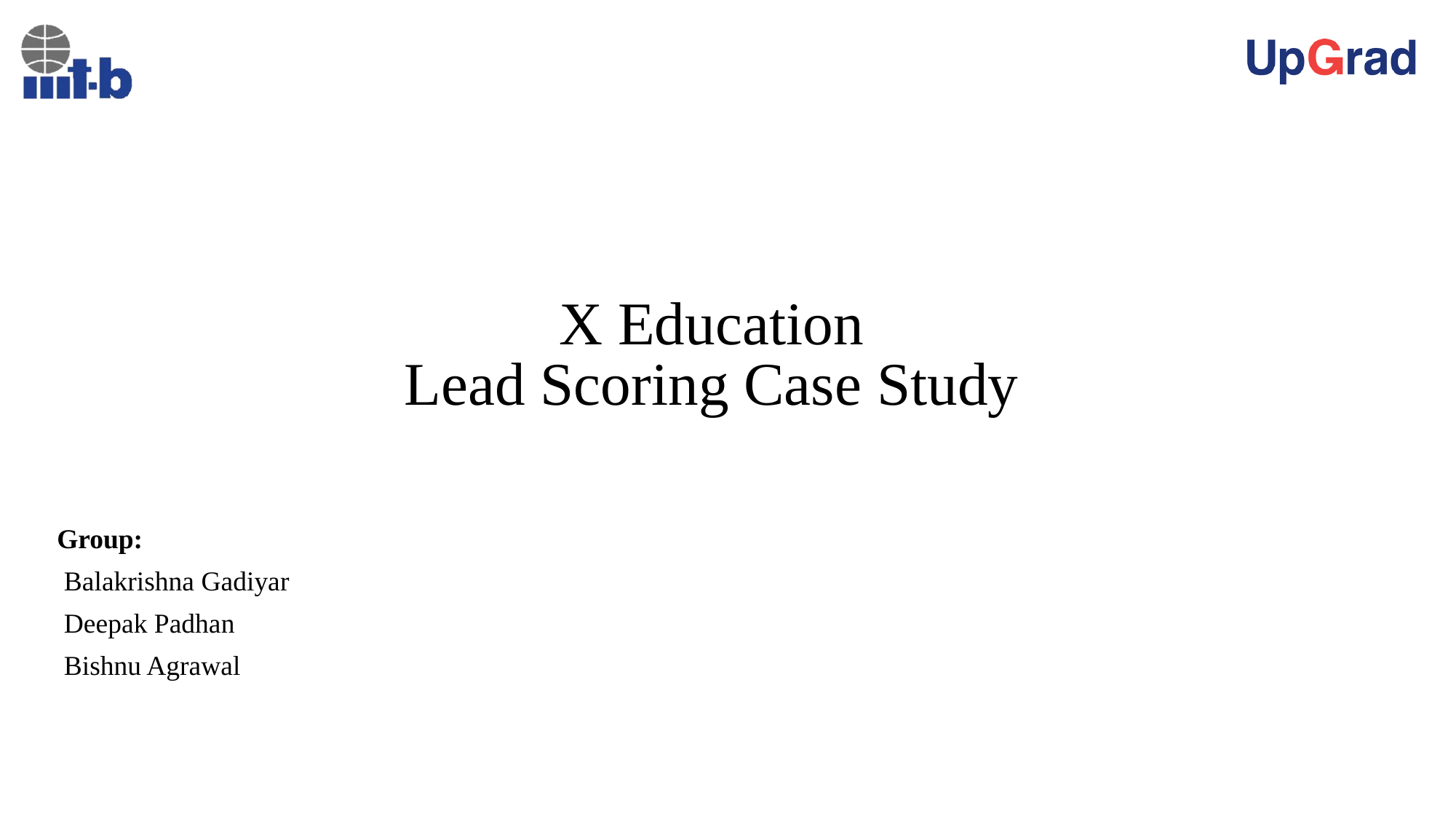

X Education
Lead Scoring Case Study
Group:
 Balakrishna Gadiyar
 Deepak Padhan
 Bishnu Agrawal